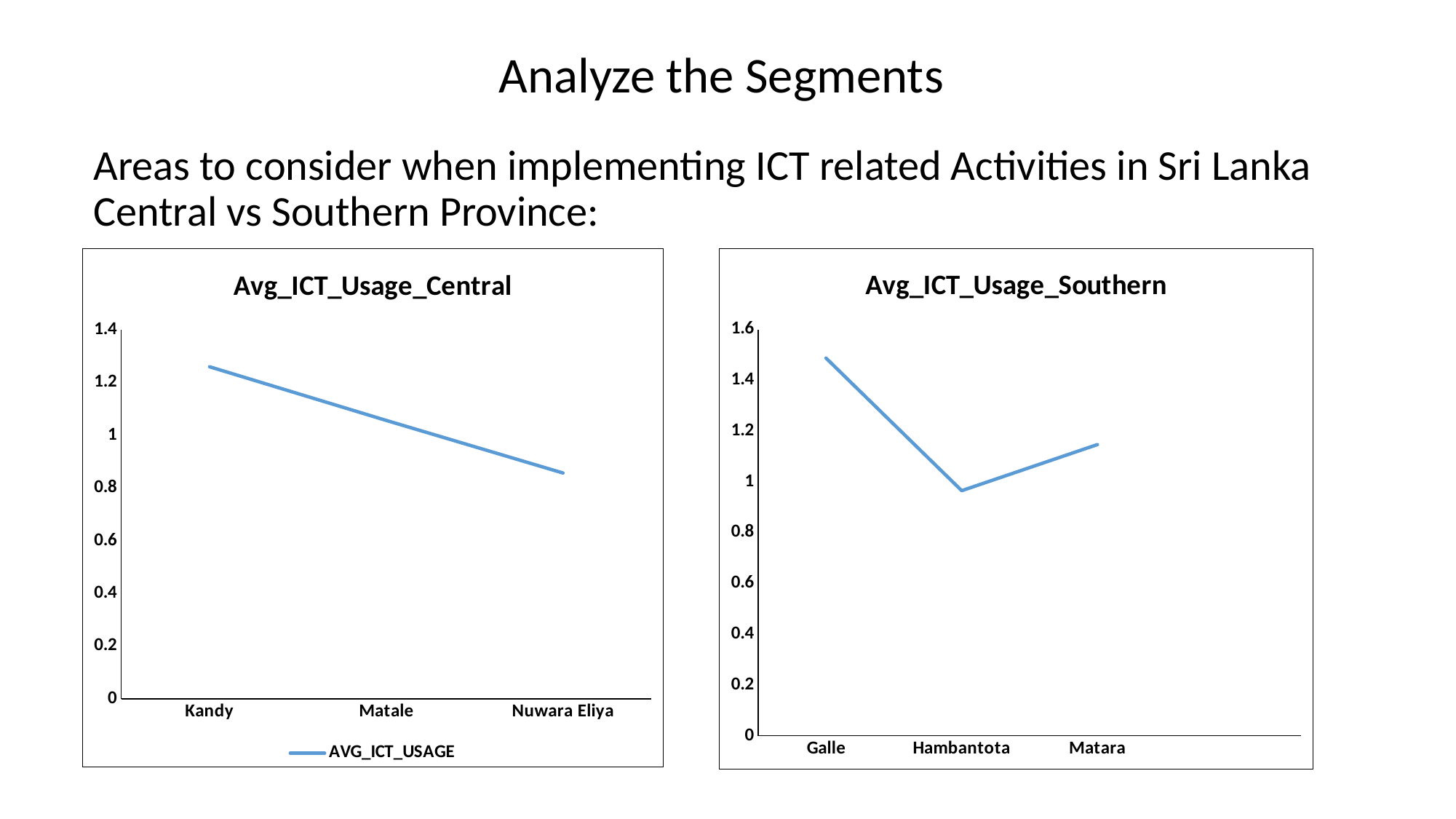

# Analyze the Segments
Areas to consider when implementing ICT related Activities in Sri Lanka Central vs Southern Province:

### Chart: Avg_ICT_Usage_Southern

| Category |  |  |  |
|---|---|---|---|
| Galle | 1.487635397506634 | None | None |
| Hambantota | 0.9655591572123169 | None | None |
| Matara | 1.147034930950441 | None | None |

### Chart: Avg_ICT_Usage_Central

| Category | AVG_ICT_USAGE |
|---|---|
| Kandy | 1.259661835748794 |
| Matale | 1.0562655307064324 |
| Nuwara Eliya | 0.8569454910826443 |